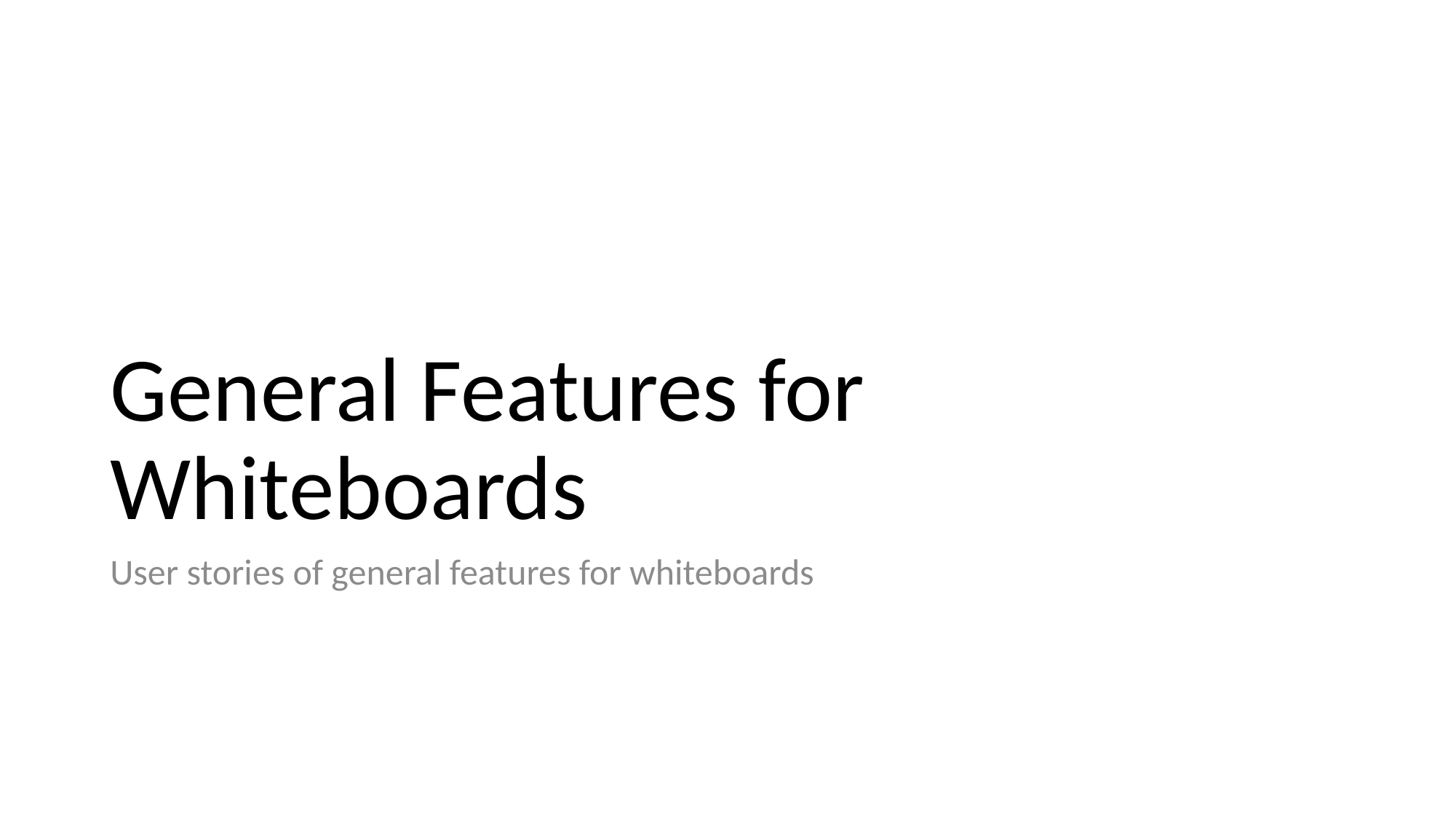

# General Features for Whiteboards
User stories of general features for whiteboards